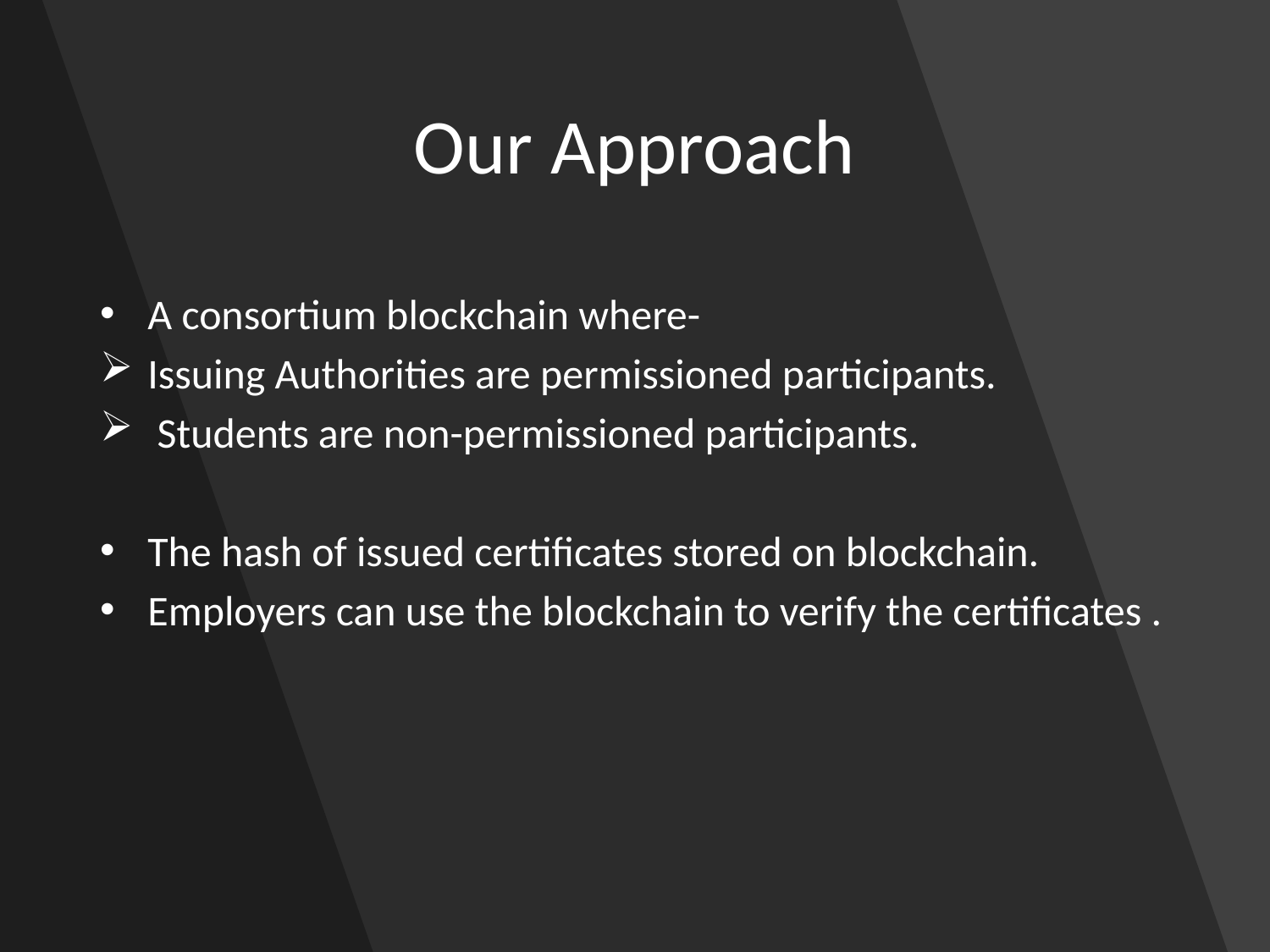

# Our Approach
A consortium blockchain where-
Issuing Authorities are permissioned participants.
 Students are non-permissioned participants.

The hash of issued certificates stored on blockchain.
Employers can use the blockchain to verify the certificates .